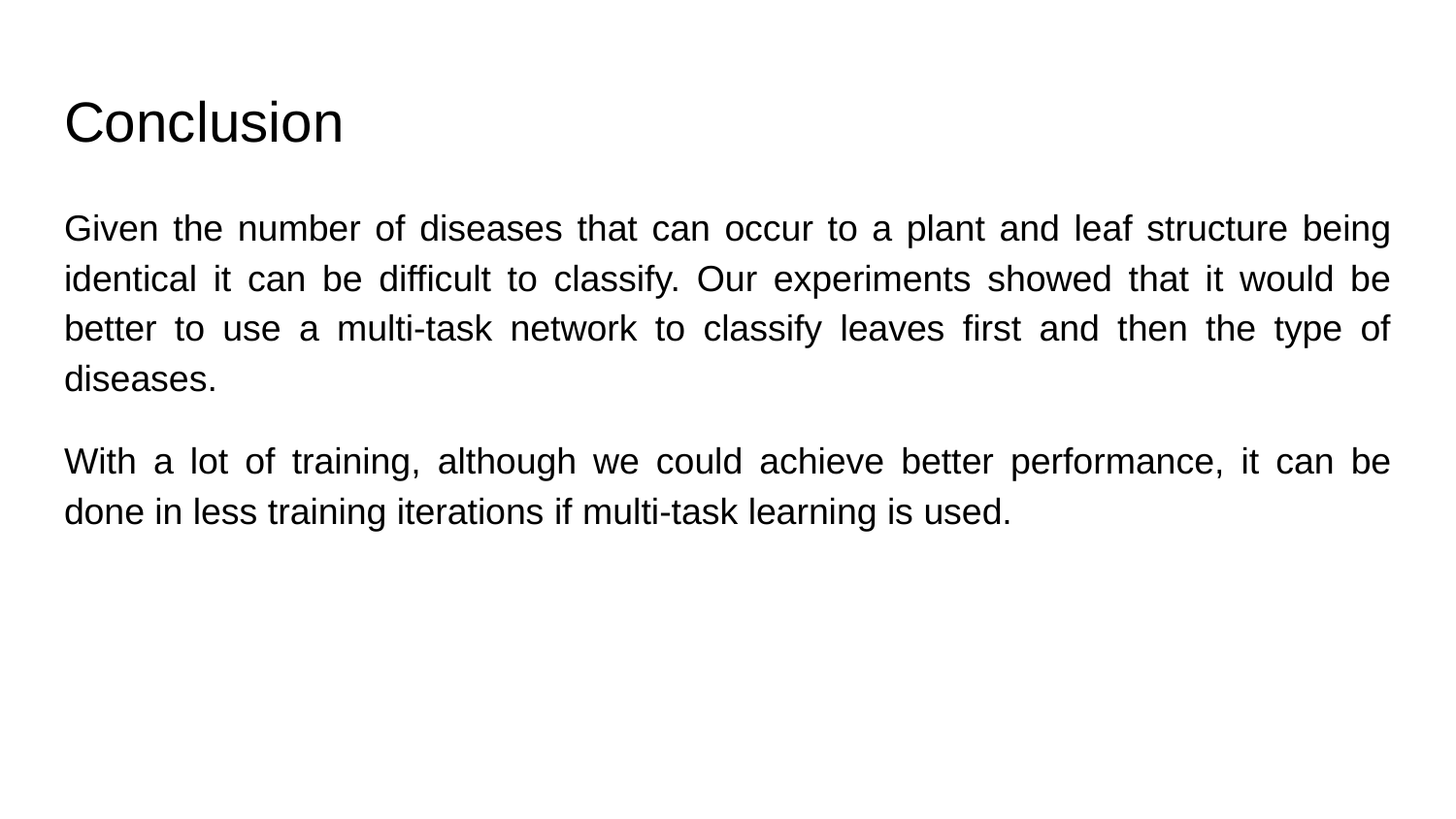

# Conclusion
Given the number of diseases that can occur to a plant and leaf structure being identical it can be difficult to classify. Our experiments showed that it would be better to use a multi-task network to classify leaves first and then the type of diseases.
With a lot of training, although we could achieve better performance, it can be done in less training iterations if multi-task learning is used.